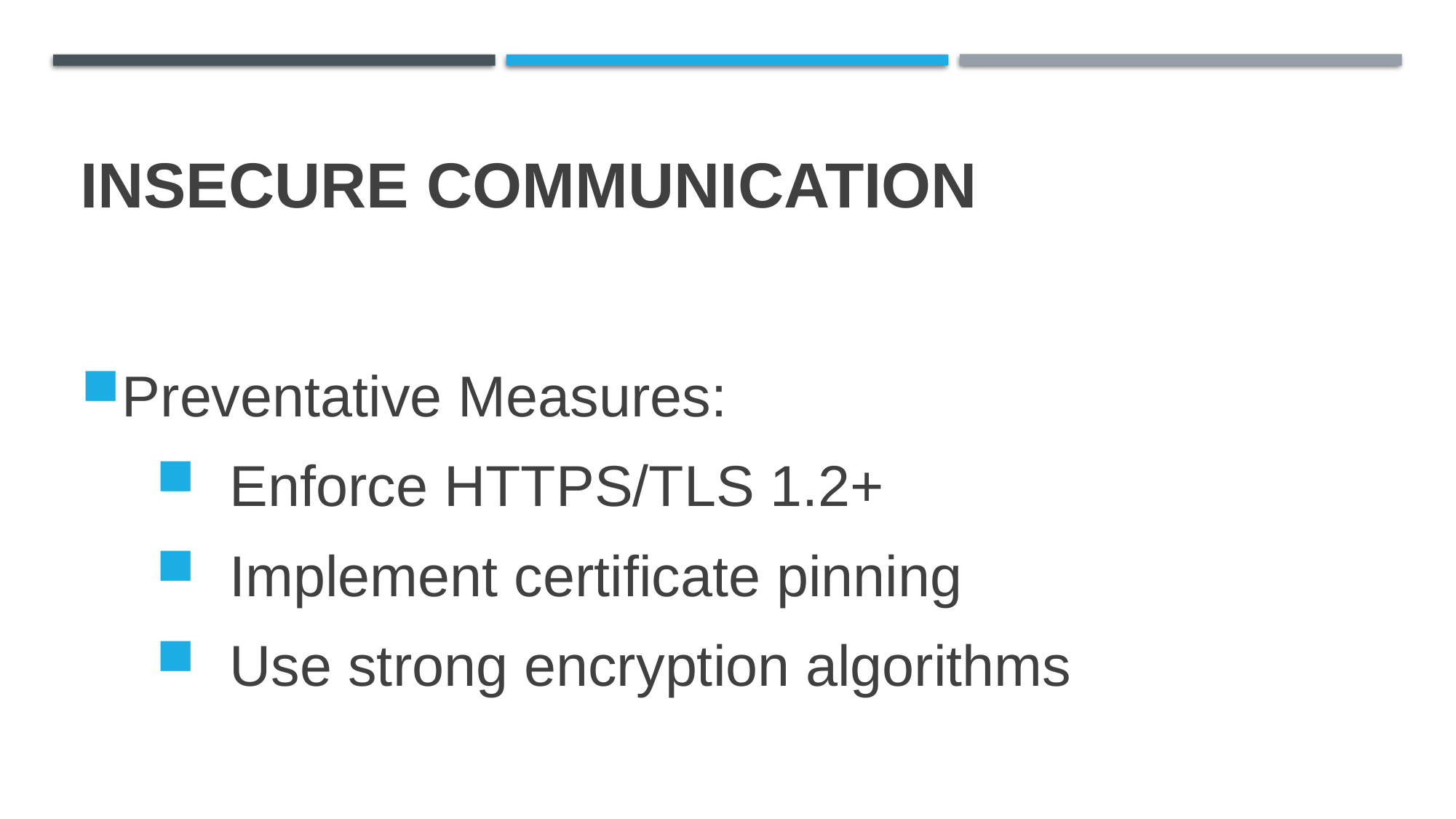

# Insecure Communication
Preventative Measures:
  Enforce HTTPS/TLS 1.2+
  Implement certificate pinning
  Use strong encryption algorithms